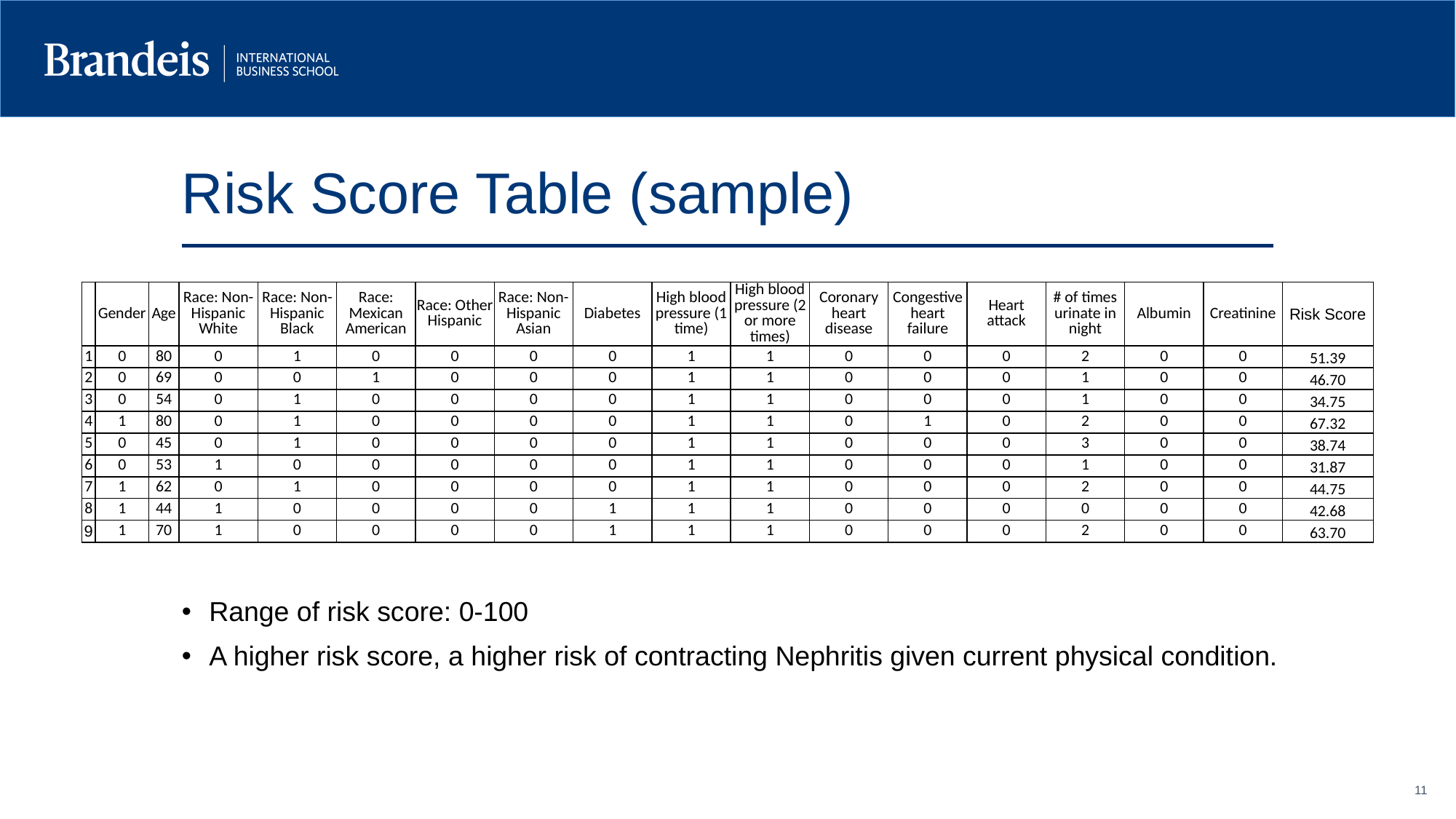

Risk Score Table (sample)
|  | Gender | Age | Race: Non-Hispanic White | Race: Non-Hispanic Black | Race: Mexican American | Race: Other Hispanic | Race: Non-Hispanic Asian | Diabetes | High blood pressure (1 time) | High blood pressure (2 or more times) | Coronary heart disease | Congestive heart failure | Heart attack | # of times urinate in night | Albumin | Creatinine | Risk Score |
| --- | --- | --- | --- | --- | --- | --- | --- | --- | --- | --- | --- | --- | --- | --- | --- | --- | --- |
| 1 | 0 | 80 | 0 | 1 | 0 | 0 | 0 | 0 | 1 | 1 | 0 | 0 | 0 | 2 | 0 | 0 | 51.39 |
| 2 | 0 | 69 | 0 | 0 | 1 | 0 | 0 | 0 | 1 | 1 | 0 | 0 | 0 | 1 | 0 | 0 | 46.70 |
| 3 | 0 | 54 | 0 | 1 | 0 | 0 | 0 | 0 | 1 | 1 | 0 | 0 | 0 | 1 | 0 | 0 | 34.75 |
| 4 | 1 | 80 | 0 | 1 | 0 | 0 | 0 | 0 | 1 | 1 | 0 | 1 | 0 | 2 | 0 | 0 | 67.32 |
| 5 | 0 | 45 | 0 | 1 | 0 | 0 | 0 | 0 | 1 | 1 | 0 | 0 | 0 | 3 | 0 | 0 | 38.74 |
| 6 | 0 | 53 | 1 | 0 | 0 | 0 | 0 | 0 | 1 | 1 | 0 | 0 | 0 | 1 | 0 | 0 | 31.87 |
| 7 | 1 | 62 | 0 | 1 | 0 | 0 | 0 | 0 | 1 | 1 | 0 | 0 | 0 | 2 | 0 | 0 | 44.75 |
| 8 | 1 | 44 | 1 | 0 | 0 | 0 | 0 | 1 | 1 | 1 | 0 | 0 | 0 | 0 | 0 | 0 | 42.68 |
| 9 | 1 | 70 | 1 | 0 | 0 | 0 | 0 | 1 | 1 | 1 | 0 | 0 | 0 | 2 | 0 | 0 | 63.70 |

Range of risk score: 0-100
A higher risk score, a higher risk of contracting Nephritis given current physical condition.